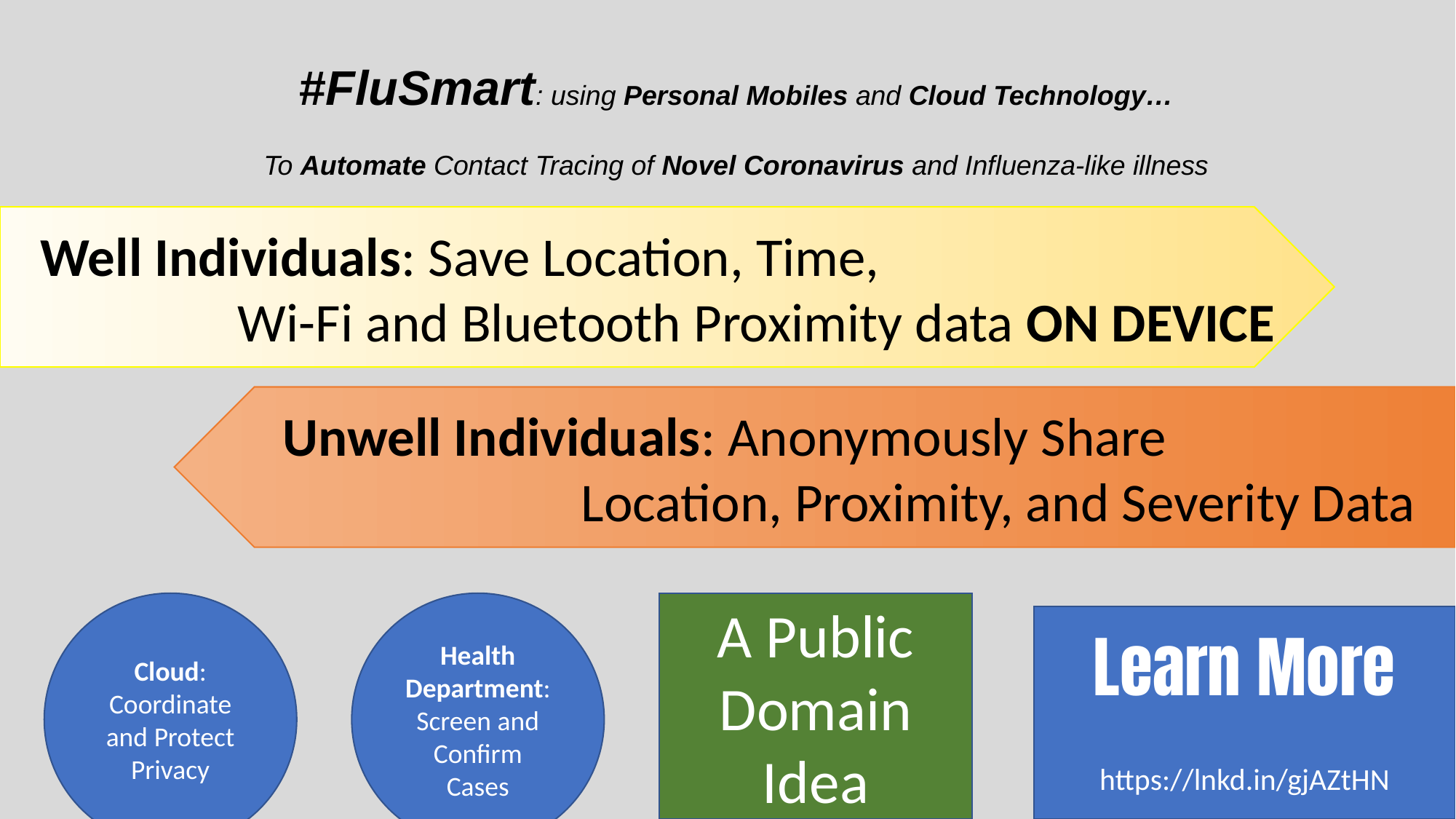

#FluSmart: using Personal Mobiles and Cloud Technology…

To Automate Contact Tracing of Novel Coronavirus and Influenza-like illness
Well Individuals: Save Location, Time,
		Wi-Fi and Bluetooth Proximity data ON DEVICE
Unwell Individuals: Anonymously Share
			Location, Proximity, and Severity Data
Cloud: Coordinate and Protect Privacy
Health Department: Screen and Confirm Cases
A Public Domain Idea
Learn More

https://lnkd.in/gjAZtHN